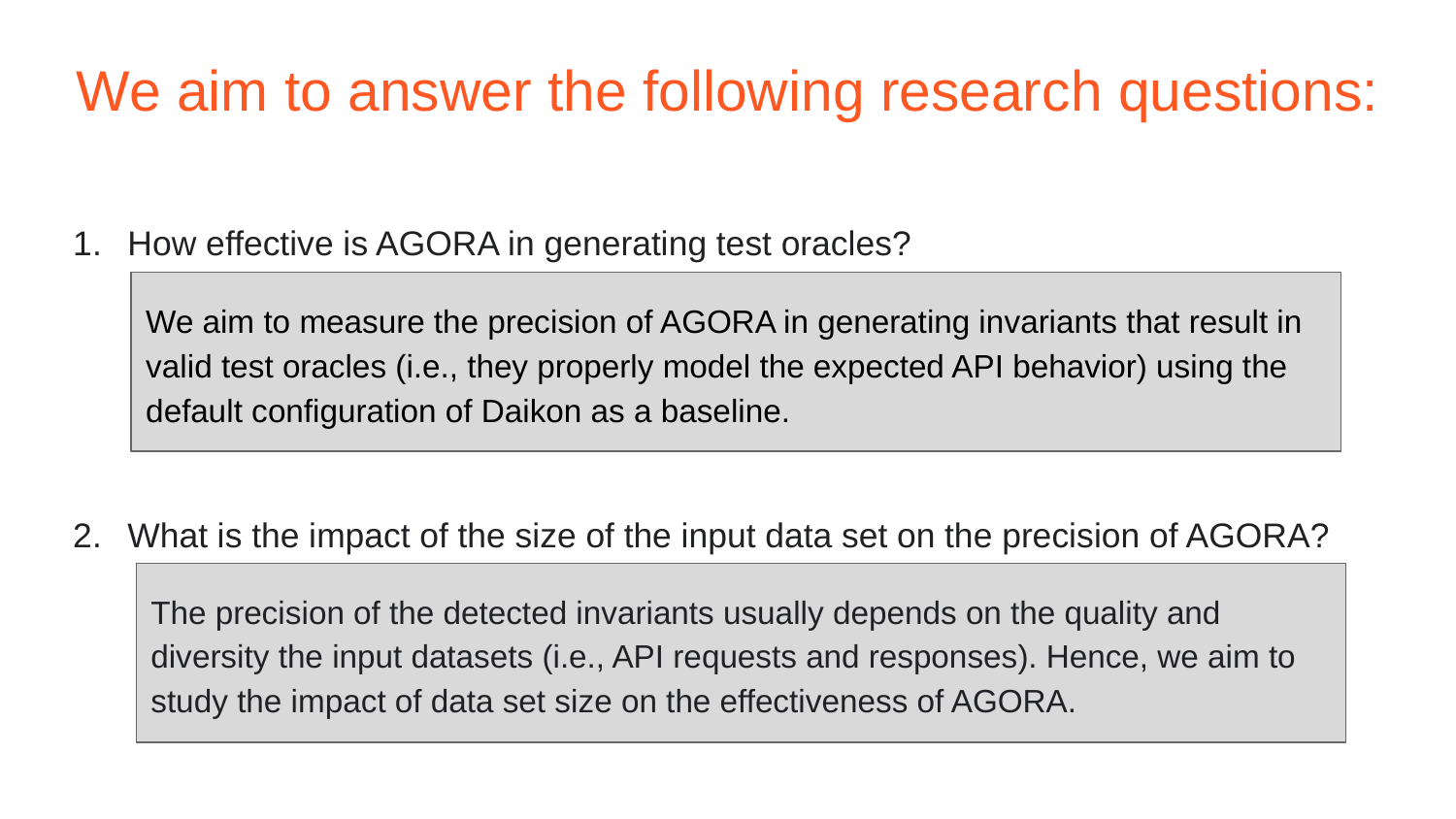

# We aim to answer the following research questions:
How effective is AGORA in generating test oracles?

What is the impact of the size of the input data set on the precision of AGORA?

We aim to measure the precision of AGORA in generating invariants that result in valid test oracles (i.e., they properly model the expected API behavior) using the default configuration of Daikon as a baseline.
The precision of the detected invariants usually depends on the quality and diversity the input datasets (i.e., API requests and responses). Hence, we aim to study the impact of data set size on the effectiveness of AGORA.